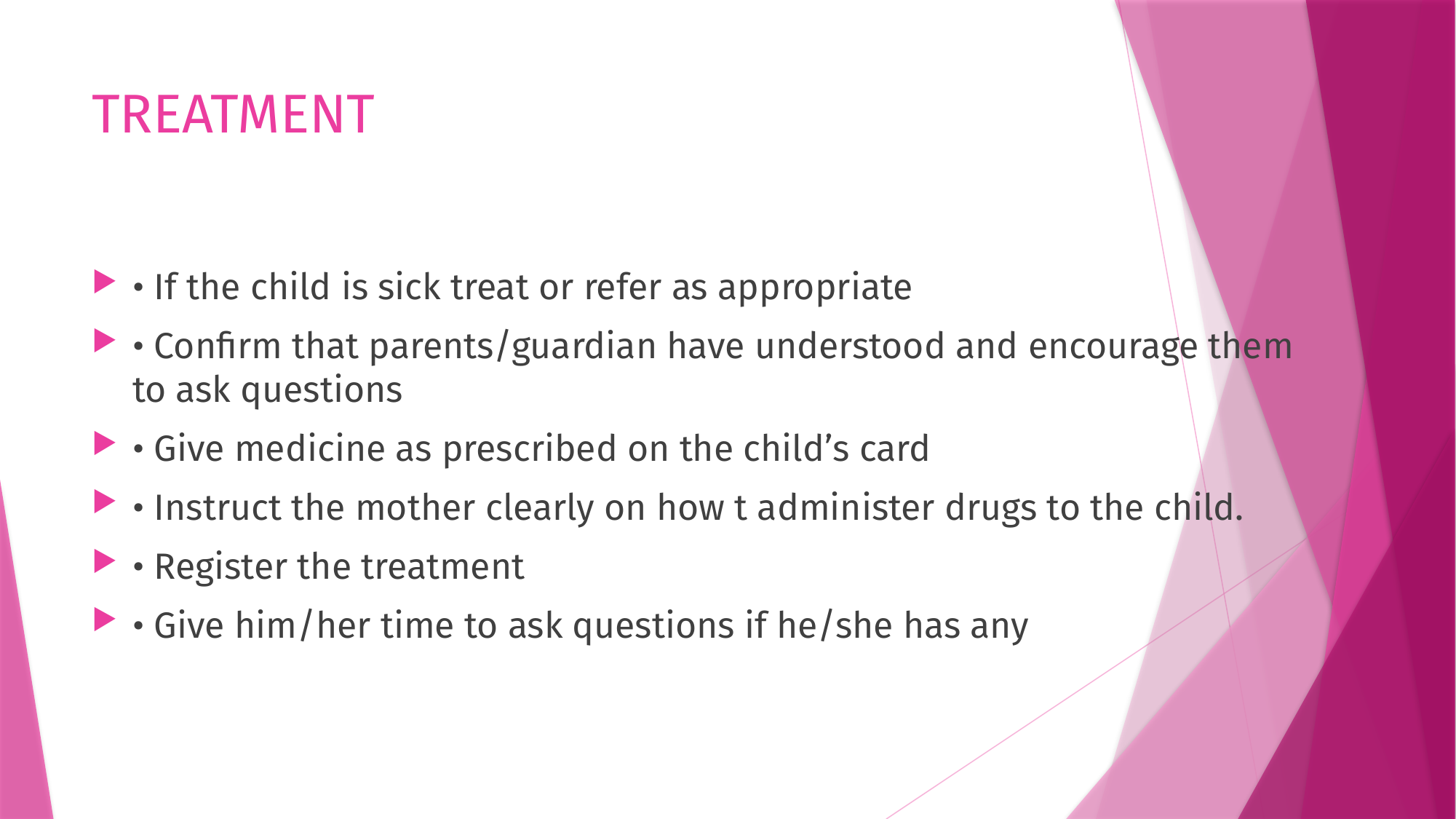

# TREATMENT
• If the child is sick treat or refer as appropriate
• Confirm that parents/guardian have understood and encourage them to ask questions
• Give medicine as prescribed on the child’s card
• Instruct the mother clearly on how t administer drugs to the child.
• Register the treatment
• Give him/her time to ask questions if he/she has any